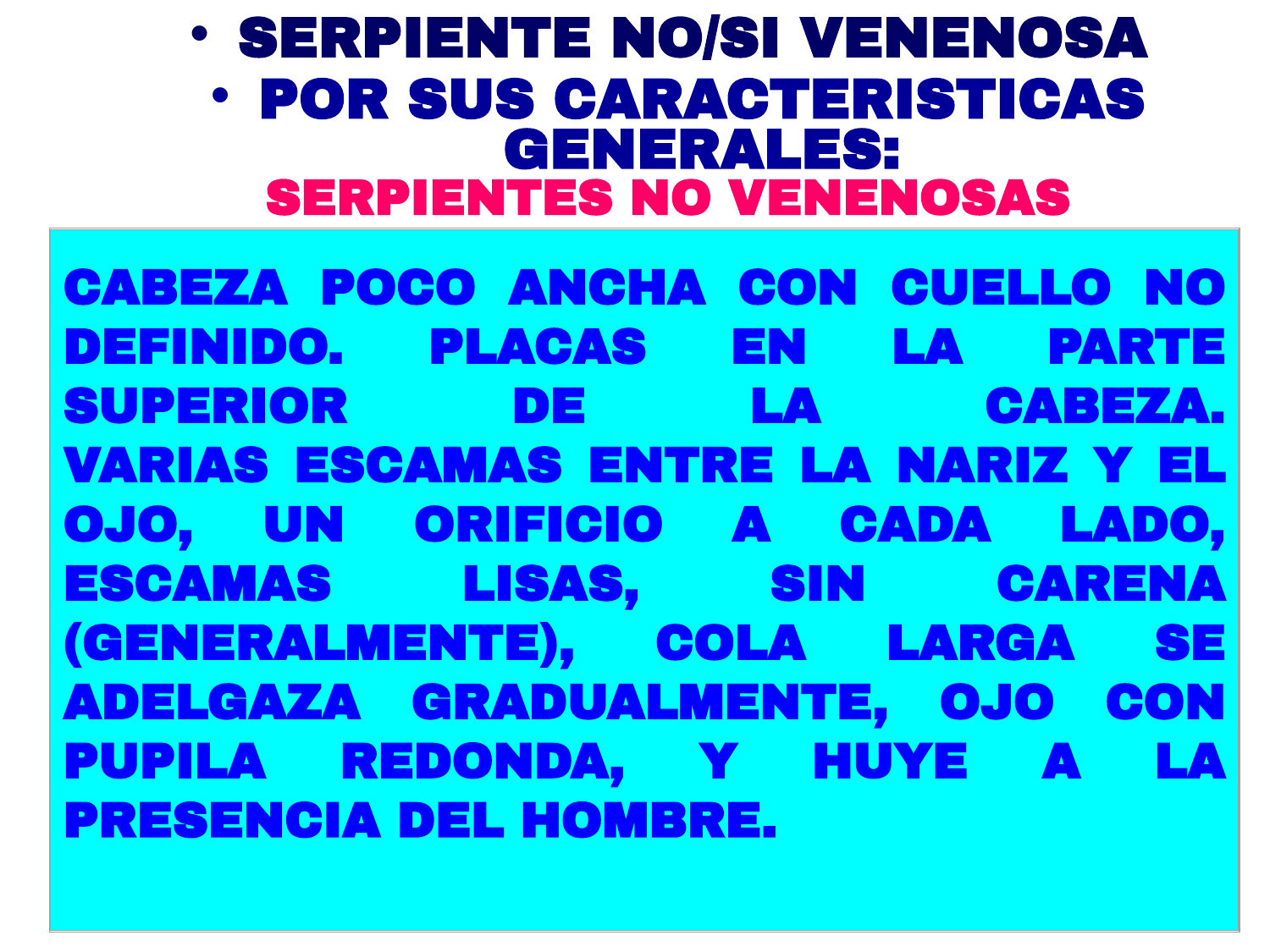

SERPIENTE NO/SI VENENOSA
POR SUS CARACTERISTICAS GENERALES:
SERPIENTES NO VENENOSAS

CABEZA POCO ANCHA CON CUELLO NO DEFINIDO. PLACAS EN LA PARTE SUPERIOR DE LA CABEZA.
VARIAS ESCAMAS ENTRE LA NARIZ Y EL OJO, UN ORIFICIO A CADA LADO, ESCAMAS LISAS, SIN CARENA (GENERALMENTE), COLA LARGA SE ADELGAZA GRADUALMENTE, OJO CON PUPILA REDONDA, Y HUYE A LA PRESENCIA DEL HOMBRE.